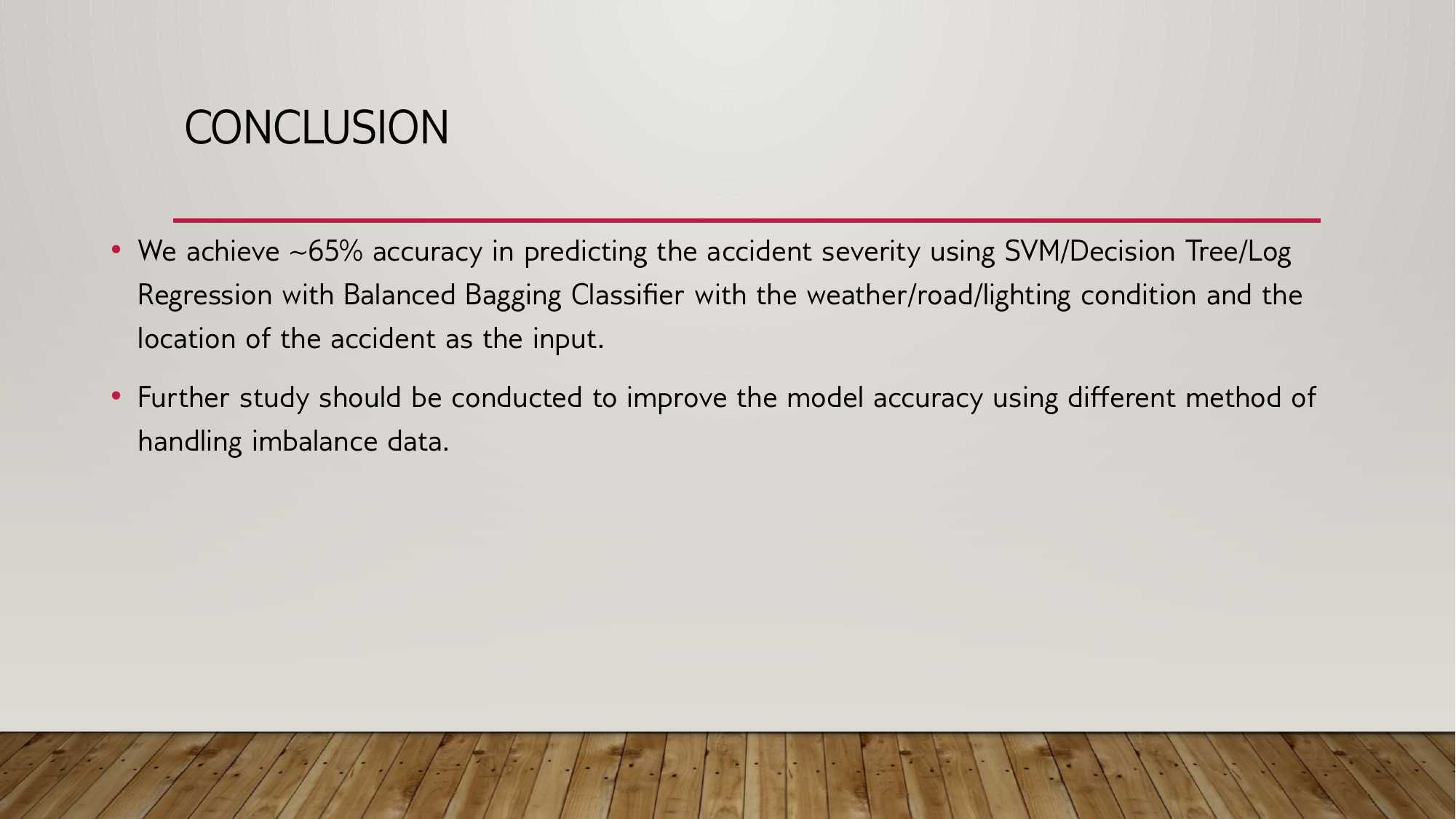

# Conclusion
We achieve ~65% accuracy in predicting the accident severity using SVM/Decision Tree/Log Regression with Balanced Bagging Classifier with the weather/road/lighting condition and the location of the accident as the input.
Further study should be conducted to improve the model accuracy using different method of handling imbalance data.